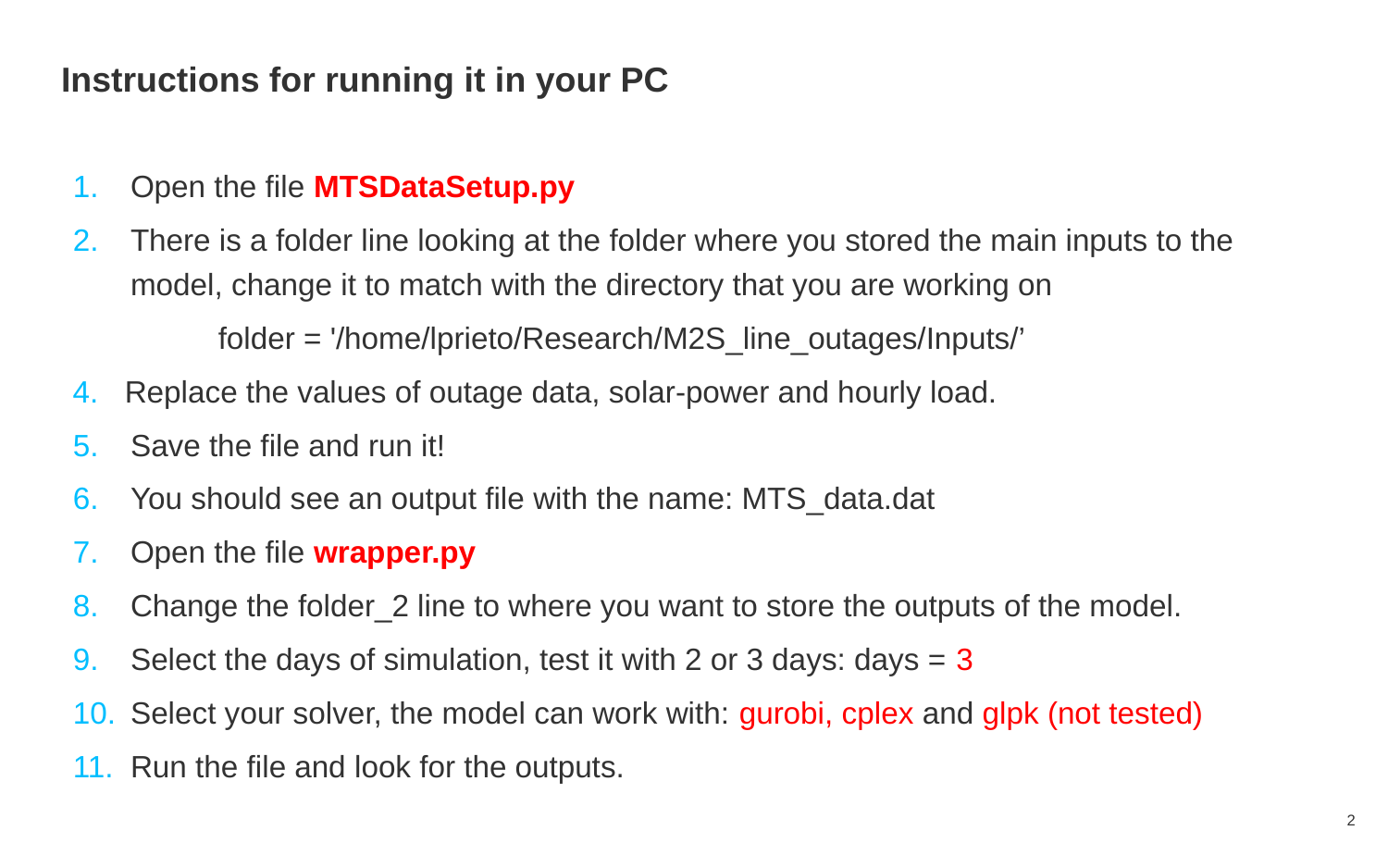

# Instructions for running it in your PC
Open the file MTSDataSetup.py
There is a folder line looking at the folder where you stored the main inputs to the model, change it to match with the directory that you are working on
                 folder = '/home/lprieto/Research/M2S_line_outages/Inputs/’
Replace the values of outage data, solar-power and hourly load.
Save the file and run it!
You should see an output file with the name: MTS_data.dat
Open the file wrapper.py
Change the folder_2 line to where you want to store the outputs of the model.
Select the days of simulation, test it with 2 or 3 days: days = 3
Select your solver, the model can work with: gurobi, cplex and glpk (not tested)
Run the file and look for the outputs.

2